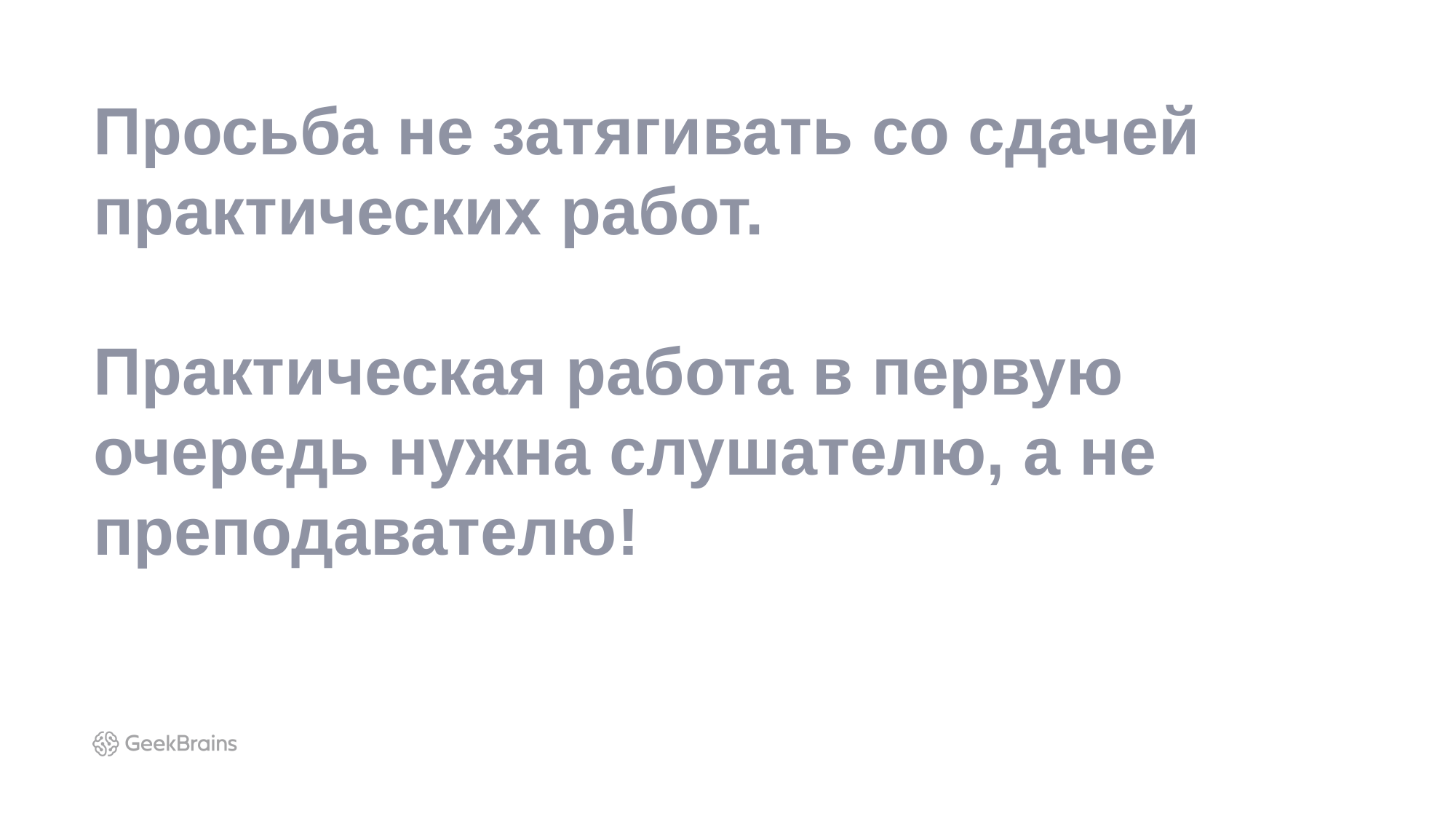

# Просьба не затягивать со сдачей практических работ.

Практическая работа в первую очередь нужна слушателю, а не преподавателю!